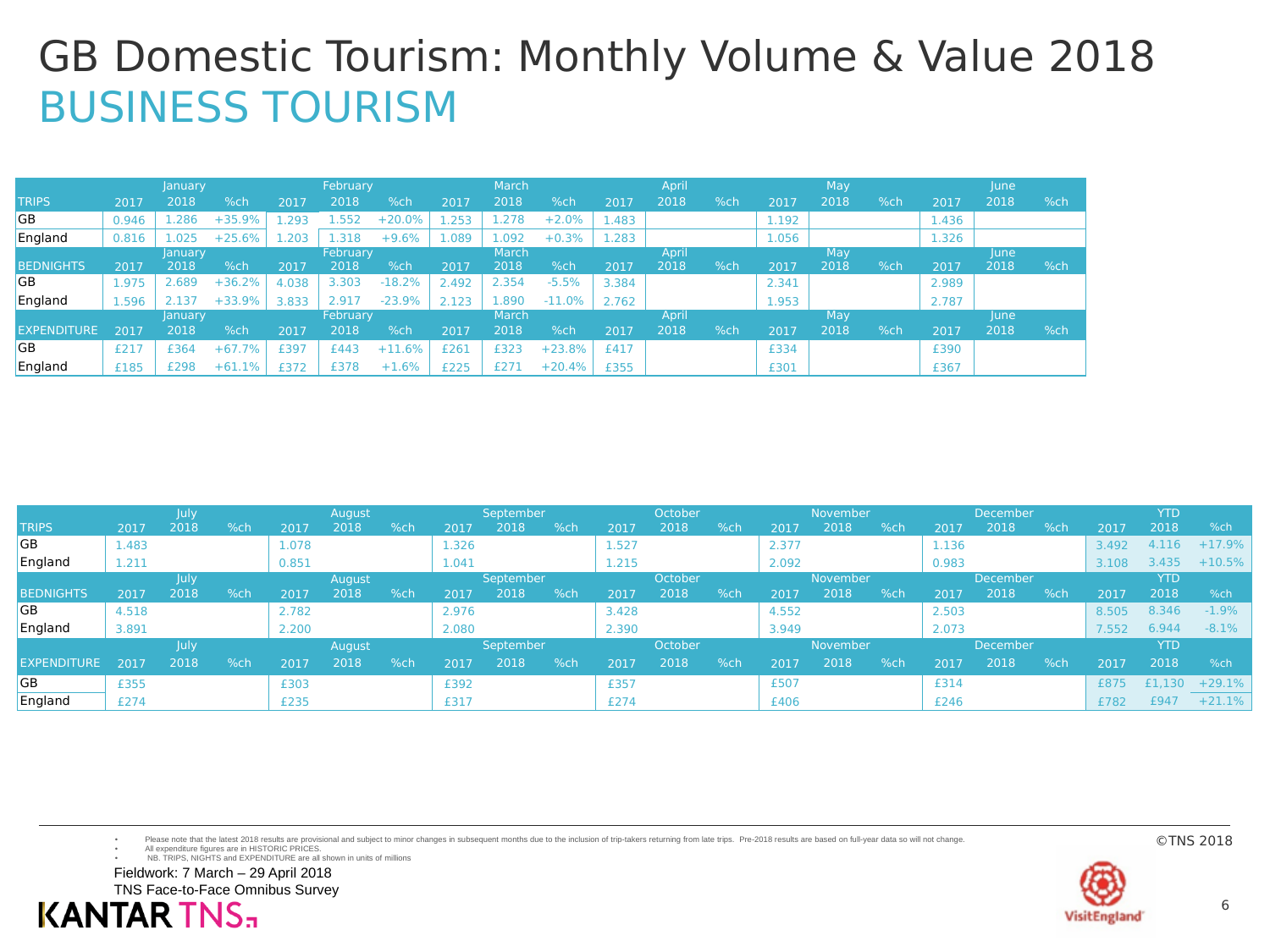

# GB Domestic Tourism: Monthly Volume & Value 2018 BUSINESS TOURISM
|  | January |  |  | February |  |  | March |  |  | April |  |  | May |  |  | June |  |  |
| --- | --- | --- | --- | --- | --- | --- | --- | --- | --- | --- | --- | --- | --- | --- | --- | --- | --- | --- |
| TRIPS | 2017 | 2018 | %ch | 2017 | 2018 | %ch | 2017 | 2018 | %ch | 2017 | 2018 | %ch | 2017 | 2018 | %ch | 2017 | 2018 | %ch |
| GB | 0.946 | 1.286 | +35.9% | 1.293 | 1.552 | +20.0% | 1.253 | 1.278 | +2.0% | 1.483 |  |  | 1.192 |  |  | 1.436 |  |  |
| England | 0.816 | 1.025 | +25.6% | 1.203 | 1.318 | +9.6% | 1.089 | 1.092 | +0.3% | 1.283 |  |  | 1.056 |  |  | 1.326 |  |  |
|  | January |  |  | February |  |  | March |  |  | April |  |  | May |  |  | June |  |  |
| BEDNIGHTS | 2017 | 2018 | %ch | 2017 | 2018 | %ch | 2017 | 2018 | %ch | 2017 | 2018 | %ch | 2017 | 2018 | %ch | 2017 | 2018 | %ch |
| GB | 1.975 | 2.689 | +36.2% | 4.038 | 3.303 | -18.2% | 2.492 | 2.354 | -5.5% | 3.384 |  |  | 2.341 |  |  | 2.989 |  |  |
| England | 1.596 | 2.137 | +33.9% | 3.833 | 2.917 | -23.9% | 2.123 | 1.890 | -11.0% | 2.762 |  |  | 1.953 |  |  | 2.787 |  |  |
|  | January |  |  | February |  |  | March |  |  | April |  |  | May |  |  | June |  |  |
| EXPENDITURE | 2017 | 2018 | %ch | 2017 | 2018 | %ch | 2017 | 2018 | %ch | 2017 | 2018 | %ch | 2017 | 2018 | %ch | 2017 | 2018 | %ch |
| GB | £217 | £364 | +67.7% | £397 | £443 | +11.6% | £261 | £323 | +23.8% | £417 |  |  | £334 |  |  | £390 |  |  |
| England | £185 | £298 | +61.1% | £372 | £378 | +1.6% | £225 | £271 | +20.4% | £355 |  |  | £301 |  |  | £367 |  |  |
|  | July |  |  | August |  |  | September |  |  | October |  |  | November |  |  | December |  |  | YTD |  |  |
| --- | --- | --- | --- | --- | --- | --- | --- | --- | --- | --- | --- | --- | --- | --- | --- | --- | --- | --- | --- | --- | --- |
| TRIPS | 2017 | 2018 | %ch | 2017 | 2018 | %ch | 2017 | 2018 | %ch | 2017 | 2018 | %ch | 2017 | 2018 | %ch | 2017 | 2018 | %ch | 2017 | 2018 | %ch |
| GB | 1.483 |  |  | 1.078 |  |  | 1.326 |  |  | 1.527 |  |  | 2.377 |  |  | 1.136 |  |  | 3.492 | 4.116 | +17.9% |
| England | 1.211 |  |  | 0.851 |  |  | 1.041 |  |  | 1.215 |  |  | 2.092 |  |  | 0.983 |  |  | 3.108 | 3.435 | +10.5% |
|  | July |  |  | August |  |  | September |  |  | October |  |  | November |  |  | December |  |  | YTD |  |  |
| BEDNIGHTS | 2017 | 2018 | %ch | 2017 | 2018 | %ch | 2017 | 2018 | %ch | 2017 | 2018 | %ch | 2017 | 2018 | %ch | 2017 | 2018 | %ch | 2017 | 2018 | %ch |
| GB | 4.518 |  |  | 2.782 |  |  | 2.976 |  |  | 3.428 |  |  | 4.552 |  |  | 2.503 |  |  | 8.505 | 8.346 | -1.9% |
| England | 3.891 |  |  | 2.200 |  |  | 2.080 |  |  | 2.390 |  |  | 3.949 |  |  | 2.073 |  |  | 7.552 | 6.944 | -8.1% |
|  | July |  |  | August |  |  | September |  |  | October |  |  | November |  |  | December |  |  | YTD |  |  |
| EXPENDITURE | 2017 | 2018 | %ch | 2017 | 2018 | %ch | 2017 | 2018 | %ch | 2017 | 2018 | %ch | 2017 | 2018 | %ch | 2017 | 2018 | %ch | 2017 | 2018 | %ch |
| GB | £355 |  |  | £303 |  |  | £392 |  |  | £357 |  |  | £507 |  |  | £314 |  |  | £875 | £1,130 | +29.1% |
| England | £274 |  |  | £235 |  |  | £317 |  |  | £274 |  |  | £406 |  |  | £246 |  |  | £782 | £947 | +21.1% |
Please note that the latest 2018 results are provisional and subject to minor changes in subsequent months due to the inclusion of trip-takers returning from late trips.  Pre-2018 results are based on full-year data so will not change.
All expenditure figures are in HISTORIC PRICES.
 NB. TRIPS, NIGHTS and EXPENDITURE are all shown in units of millions

Fieldwork: 7 March – 29 April 2018
TNS Face-to-Face Omnibus Survey
6